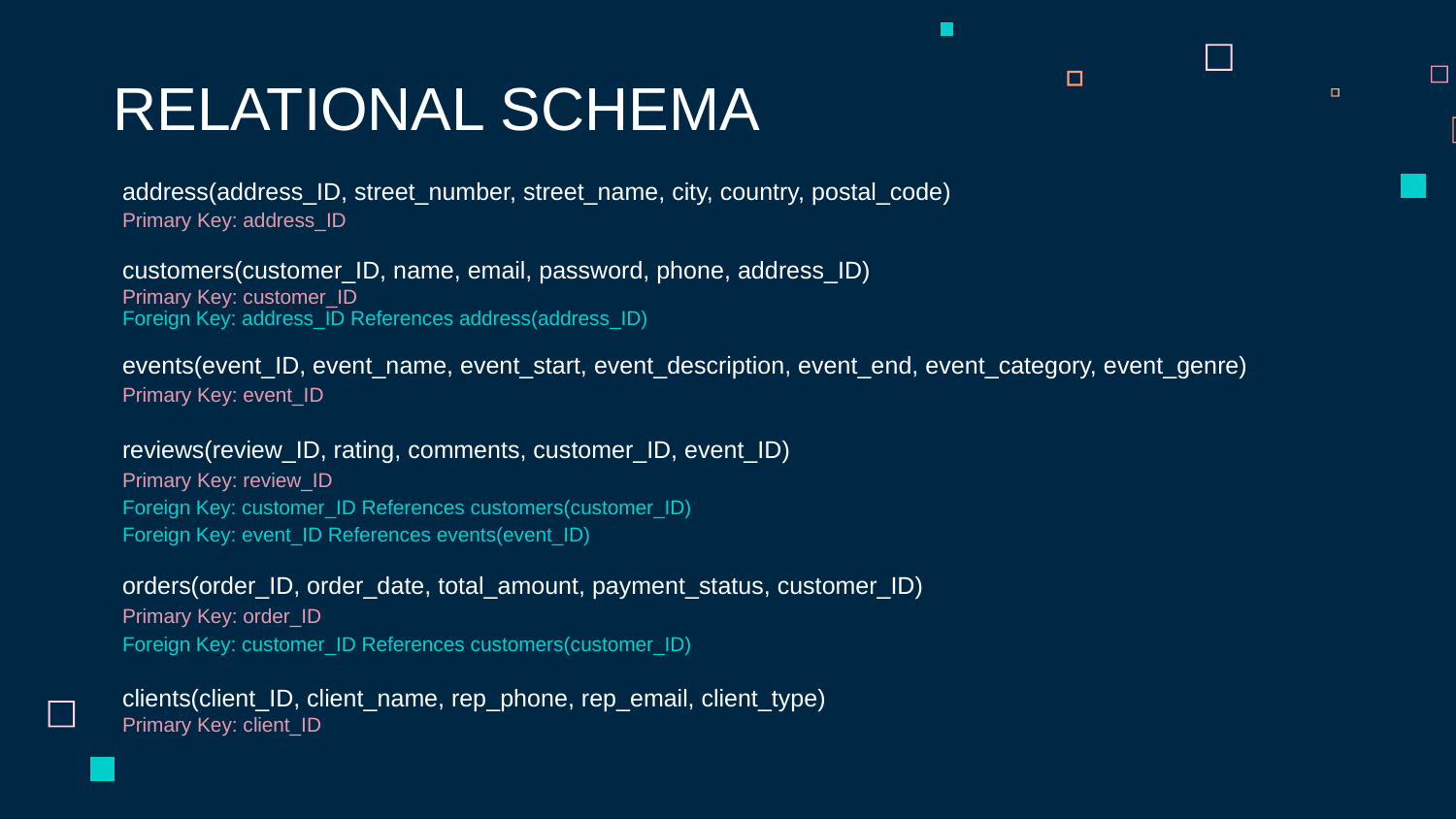

# RELATIONAL SCHEMA
address(address_ID, street_number, street_name, city, country, postal_code)
Primary Key: address_ID

customers(customer_ID, name, email, password, phone, address_ID)
Primary Key: customer_ID
Foreign Key: address_ID References address(address_ID)
events(event_ID, event_name, event_start, event_description, event_end, event_category, event_genre)
Primary Key: event_ID

reviews(review_ID, rating, comments, customer_ID, event_ID)
Primary Key: review_ID

Foreign Key: customer_ID References customers(customer_ID)
Foreign Key: event_ID References events(event_ID)
orders(order_ID, order_date, total_amount, payment_status, customer_ID)
Primary Key: order_ID

Foreign Key: customer_ID References customers(customer_ID)
clients(client_ID, client_name, rep_phone, rep_email, client_type)
Primary Key: client_ID